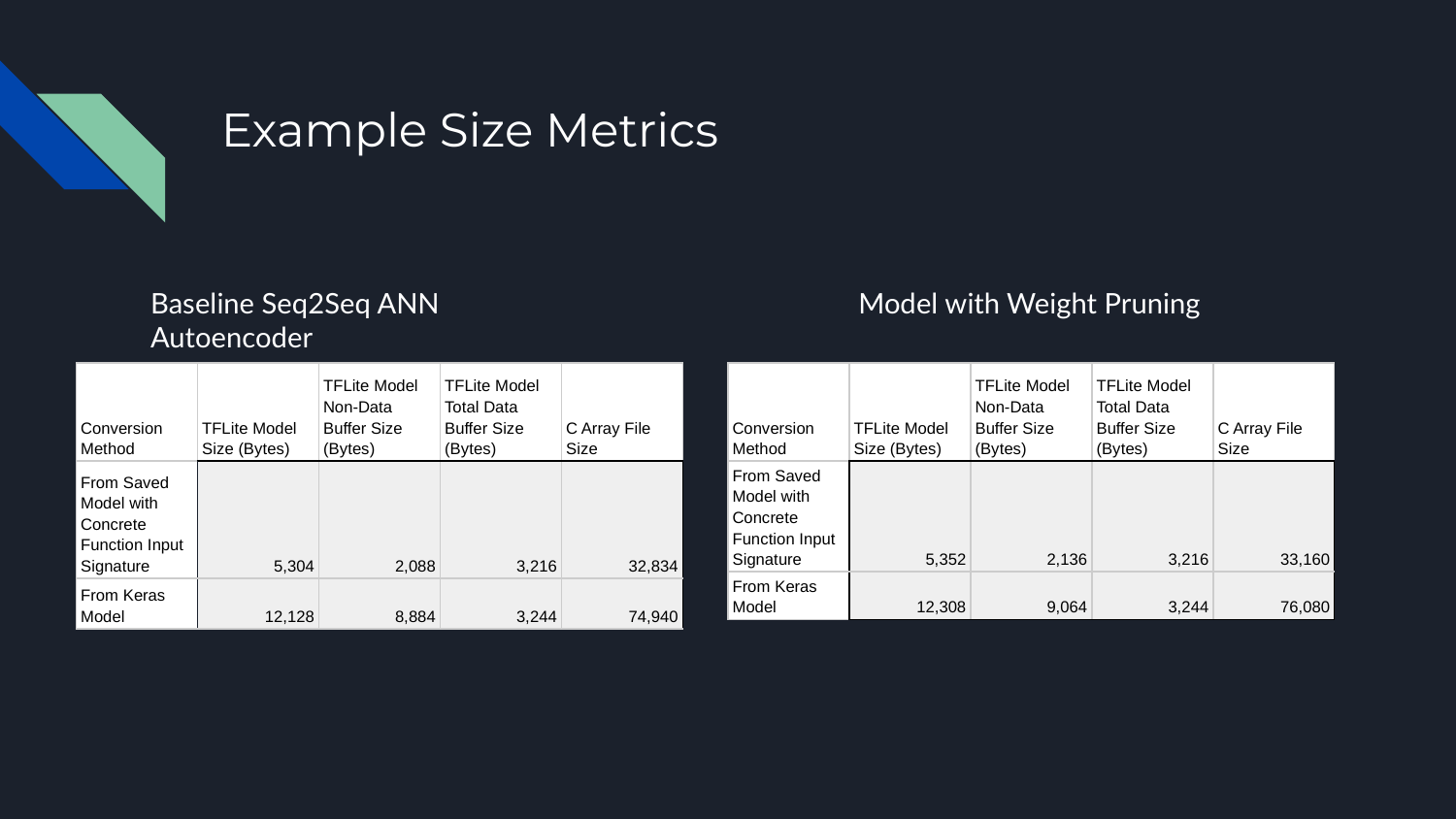

# Example Size Metrics
Baseline Seq2Seq ANN Autoencoder
Model with Weight Pruning
| Conversion Method | TFLite Model Size (Bytes) | TFLite Model Non-Data Buffer Size (Bytes) | TFLite Model Total Data Buffer Size (Bytes) | C Array File Size |
| --- | --- | --- | --- | --- |
| From Saved Model with Concrete Function Input Signature | 5,304 | 2,088 | 3,216 | 32,834 |
| From Keras Model | 12,128 | 8,884 | 3,244 | 74,940 |
| Conversion Method | TFLite Model Size (Bytes) | TFLite Model Non-Data Buffer Size (Bytes) | TFLite Model Total Data Buffer Size (Bytes) | C Array File Size |
| --- | --- | --- | --- | --- |
| From Saved Model with Concrete Function Input Signature | 5,352 | 2,136 | 3,216 | 33,160 |
| From Keras Model | 12,308 | 9,064 | 3,244 | 76,080 |